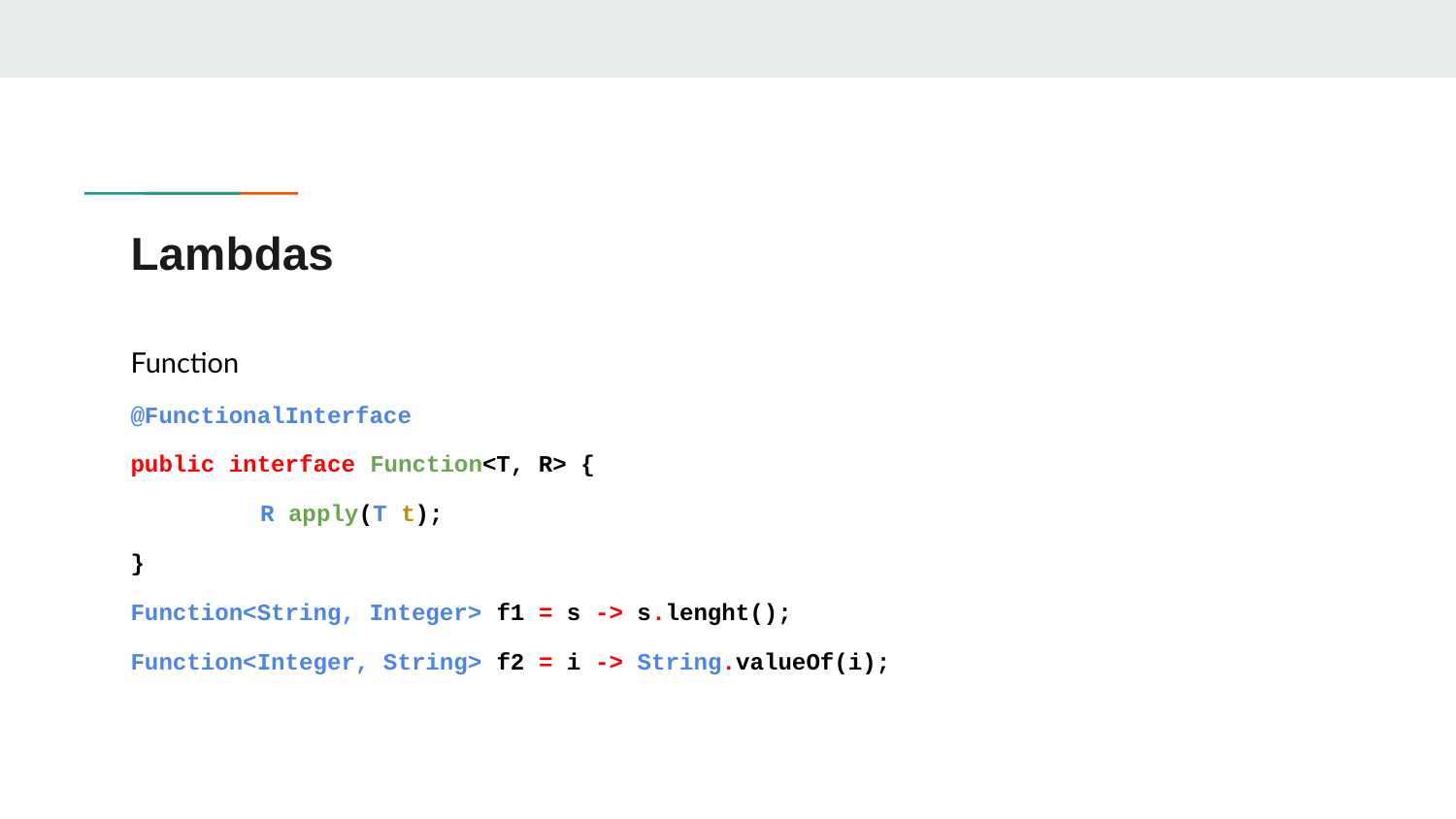

# Lambdas
Function
@FunctionalInterface
public interface Function<T, R> {
	R apply(T t);
}
Function<String, Integer> f1 = s -> s.lenght();
Function<Integer, String> f2 = i -> String.valueOf(i);